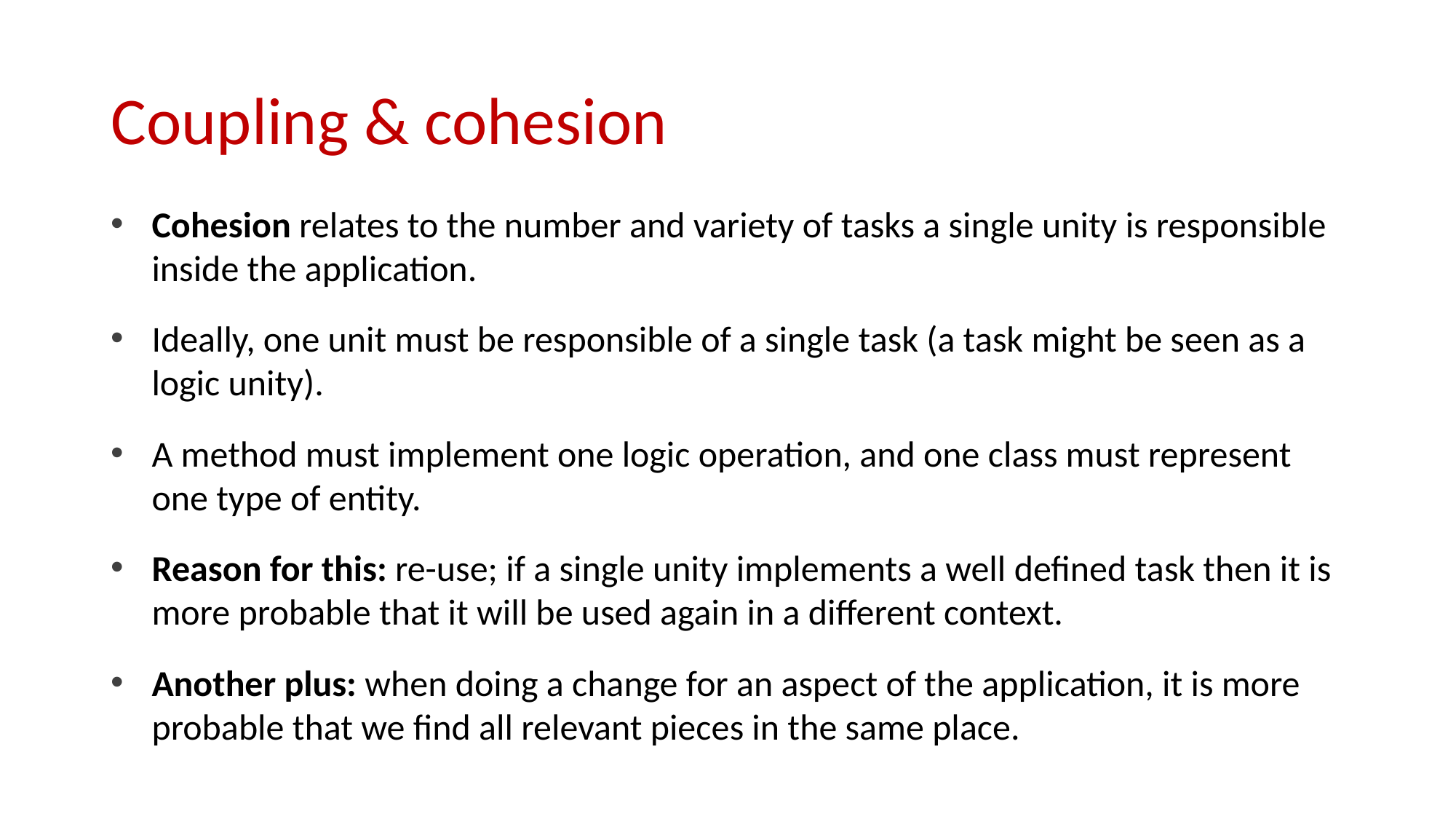

# Coupling & cohesion
Cohesion relates to the number and variety of tasks a single unity is responsible inside the application.
Ideally, one unit must be responsible of a single task (a task might be seen as a logic unity).
A method must implement one logic operation, and one class must represent one type of entity.
Reason for this: re-use; if a single unity implements a well defined task then it is more probable that it will be used again in a different context.
Another plus: when doing a change for an aspect of the application, it is more probable that we find all relevant pieces in the same place.